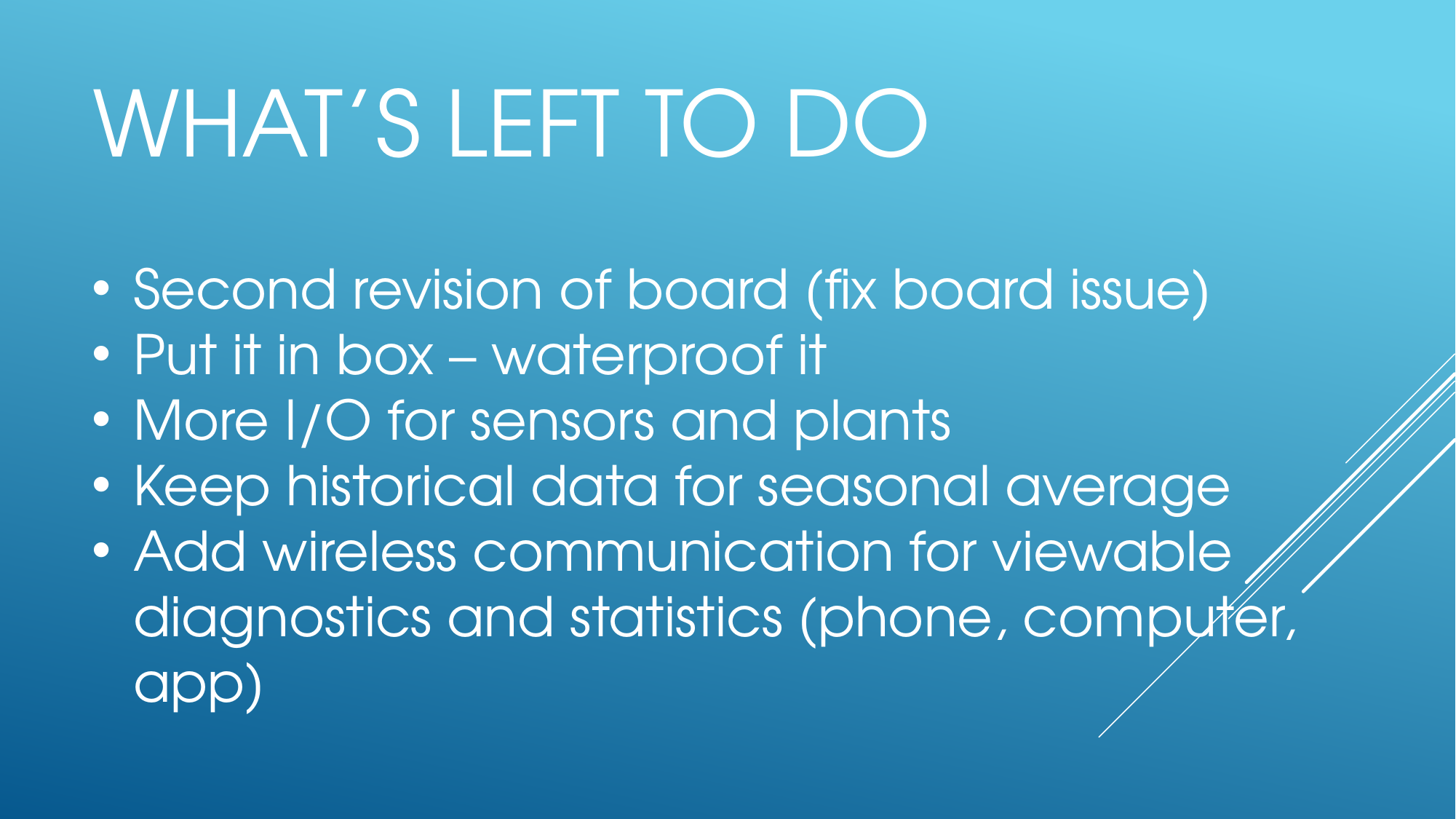

# what’s left to do
Second revision of board (fix board issue)
Put it in box – waterproof it
More I/O for sensors and plants
Keep historical data for seasonal average
Add wireless communication for viewable diagnostics and statistics (phone, computer, app)